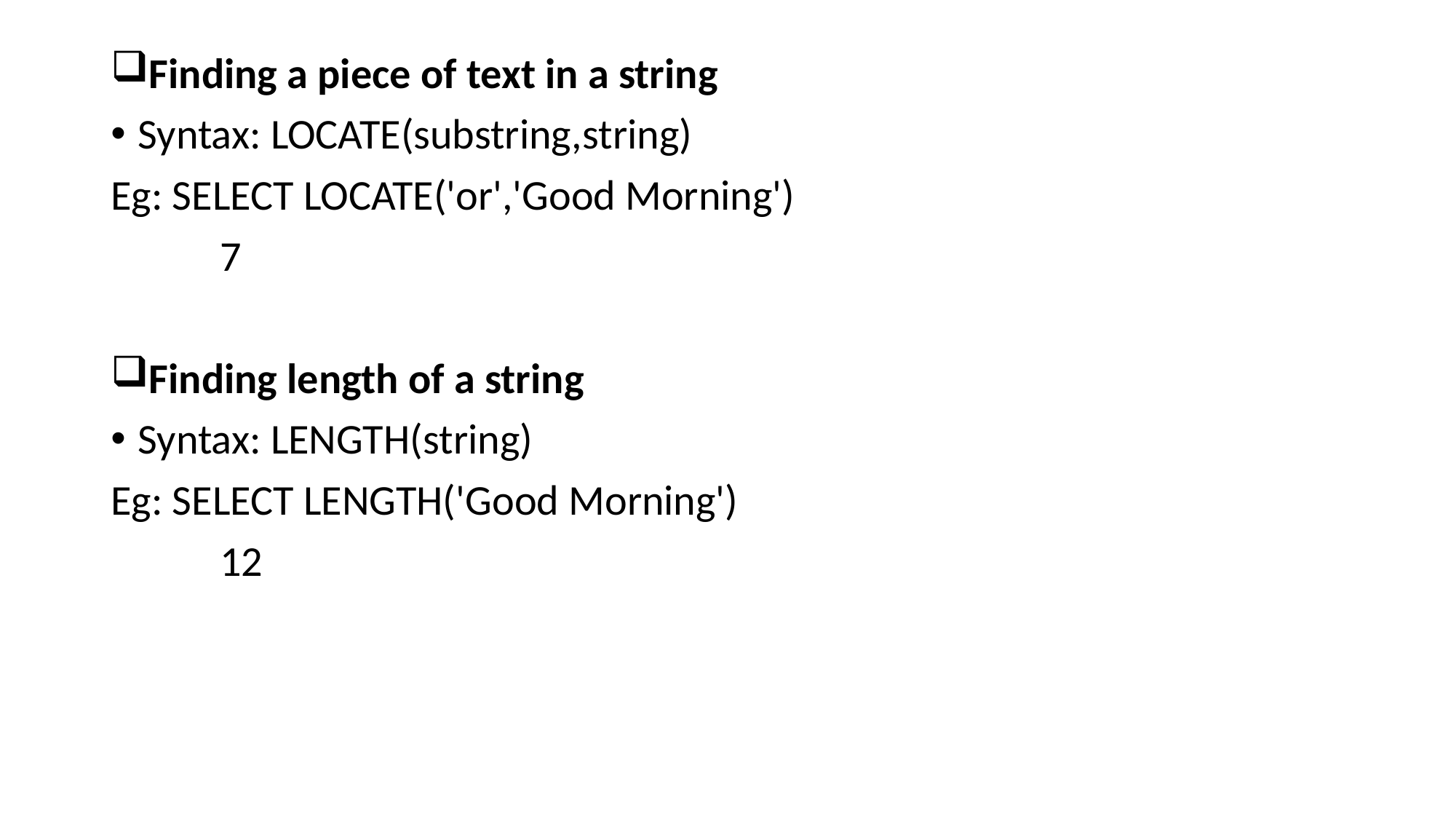

Finding a piece of text in a string
Syntax: LOCATE(substring,string)
Eg: SELECT LOCATE('or','Good Morning')
	7

Finding length of a string
Syntax: LENGTH(string)
Eg: SELECT LENGTH('Good Morning')
	12